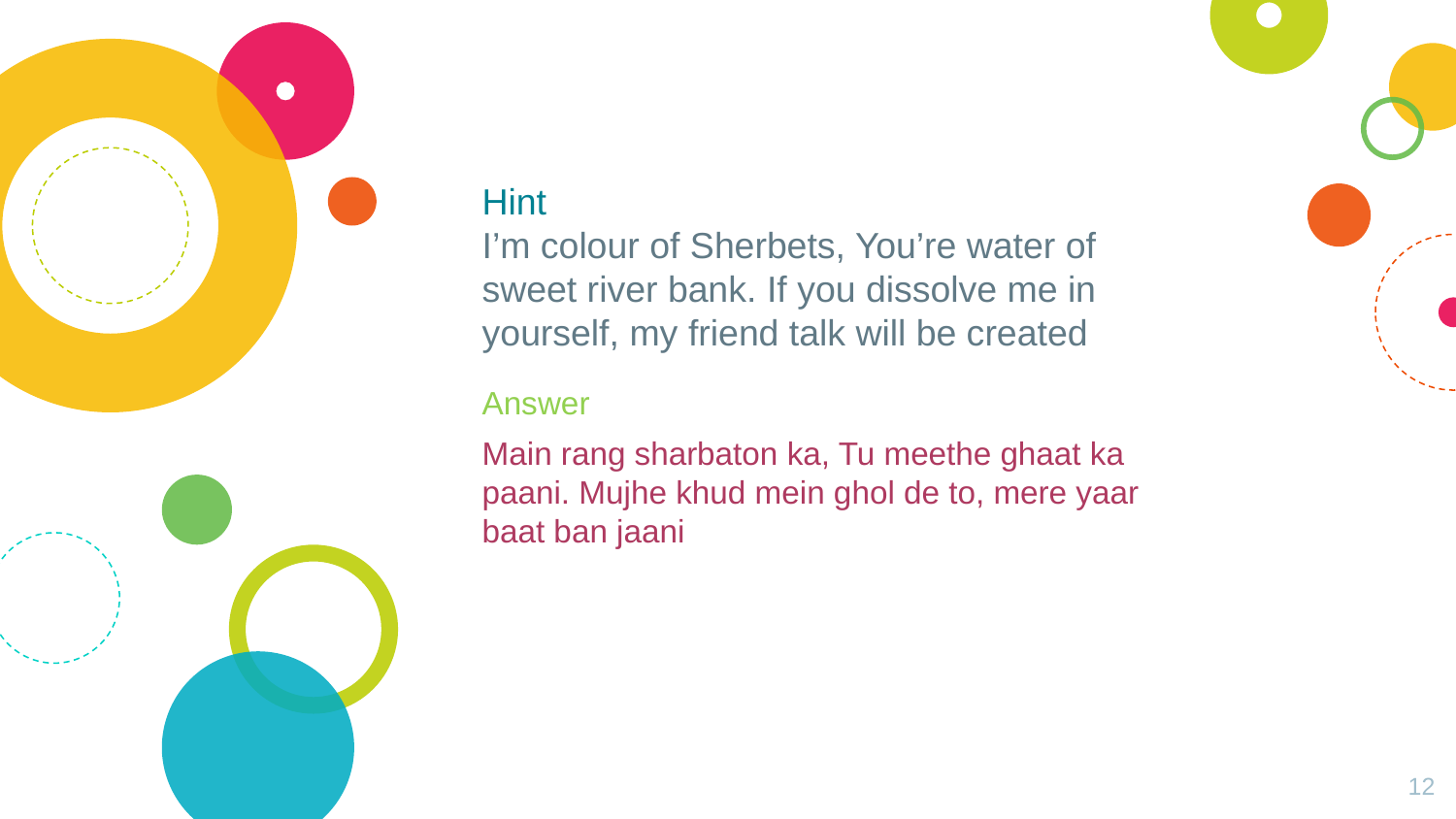

# Hint I’m colour of Sherbets, You’re water of sweet river bank. If you dissolve me in yourself, my friend talk will be created
Answer
Main rang sharbaton ka, Tu meethe ghaat ka paani. Mujhe khud mein ghol de to, mere yaar baat ban jaani
12